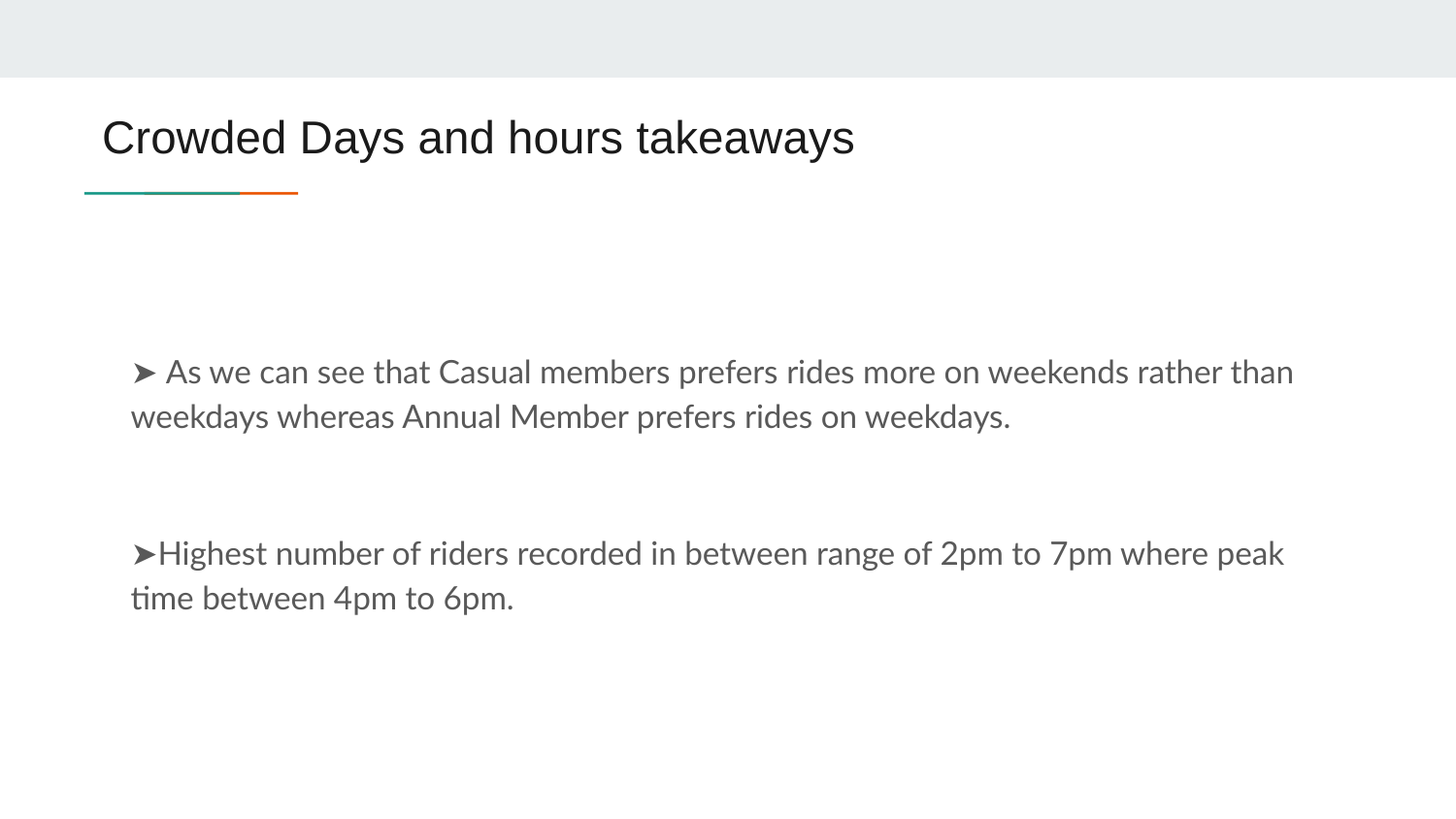

# Crowded Days and hours takeaways

➤ As we can see that Casual members prefers rides more on weekends rather than weekdays whereas Annual Member prefers rides on weekdays.

➤Highest number of riders recorded in between range of 2pm to 7pm where peak time between 4pm to 6pm.